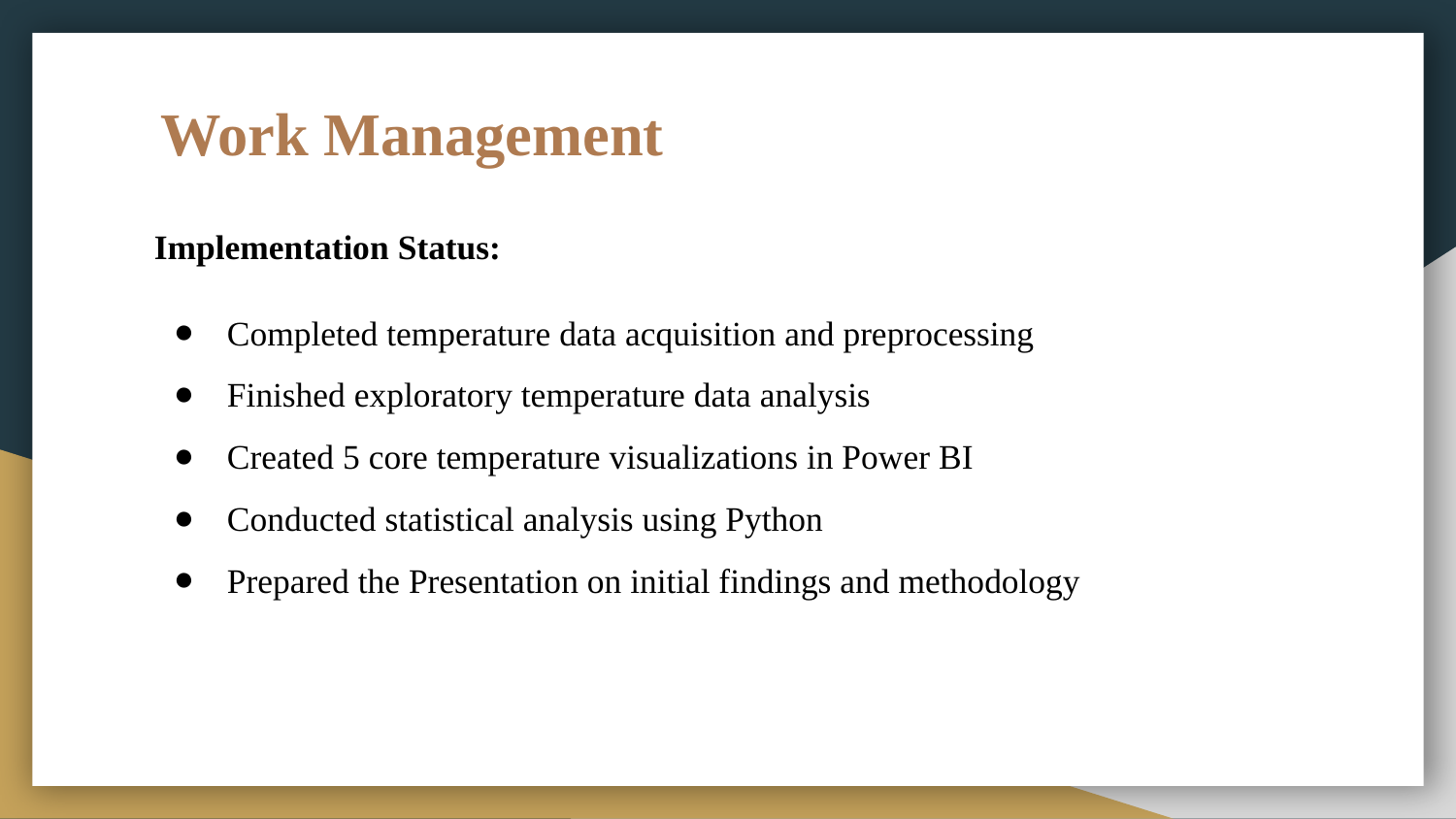

# Work Management
Implementation Status:
Completed temperature data acquisition and preprocessing
Finished exploratory temperature data analysis
Created 5 core temperature visualizations in Power BI
Conducted statistical analysis using Python
Prepared the Presentation on initial findings and methodology